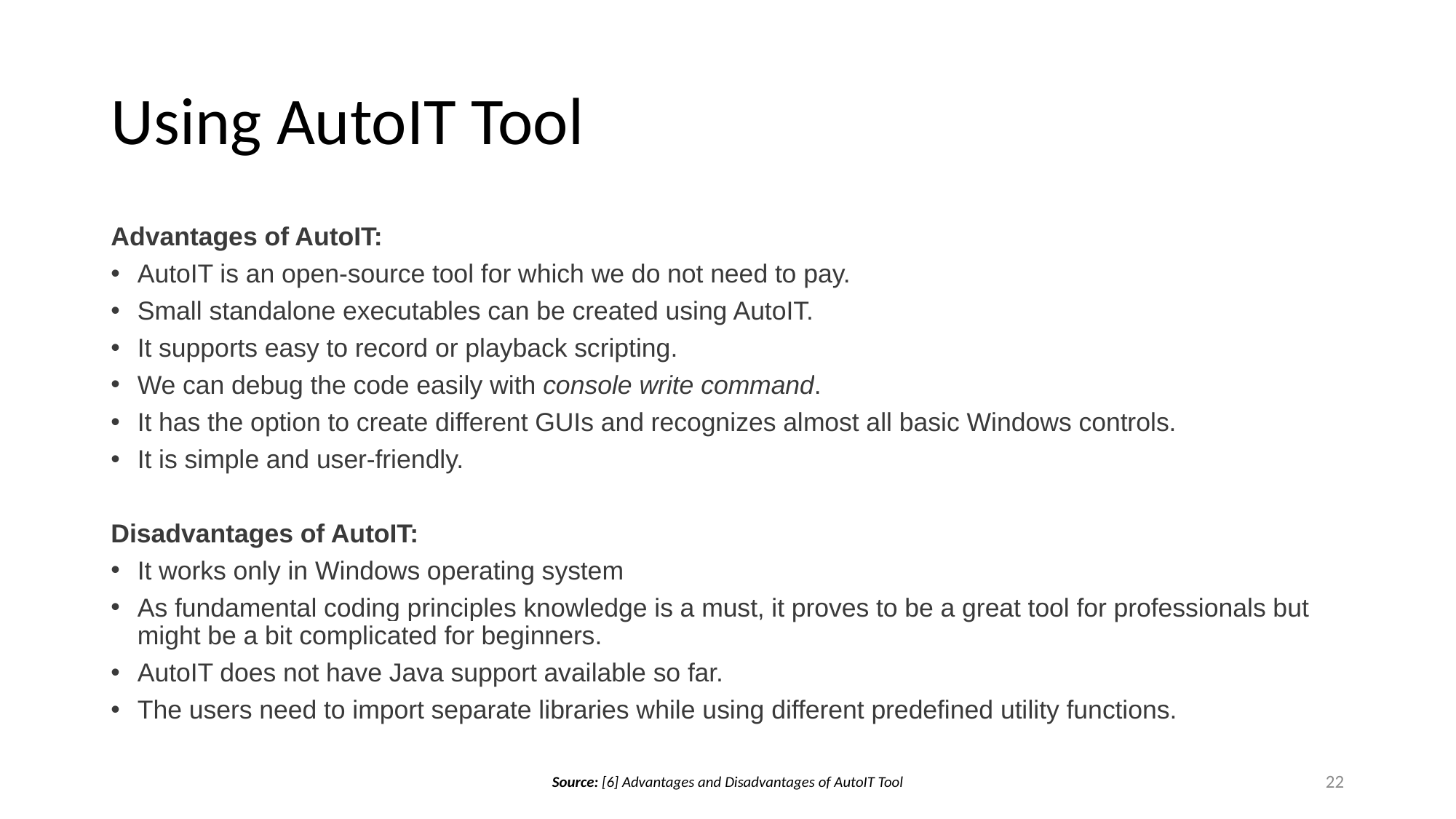

# Using AutoIT Tool
Advantages of AutoIT:
AutoIT is an open-source tool for which we do not need to pay.
Small standalone executables can be created using AutoIT.
It supports easy to record or playback scripting.
We can debug the code easily with console write command.
It has the option to create different GUIs and recognizes almost all basic Windows controls.
It is simple and user-friendly.

Disadvantages of AutoIT:
It works only in Windows operating system
As fundamental coding principles knowledge is a must, it proves to be a great tool for professionals but might be a bit complicated for beginners.
AutoIT does not have Java support available so far.
The users need to import separate libraries while using different predefined utility functions.

22
Source: [6] Advantages and Disadvantages of AutoIT Tool